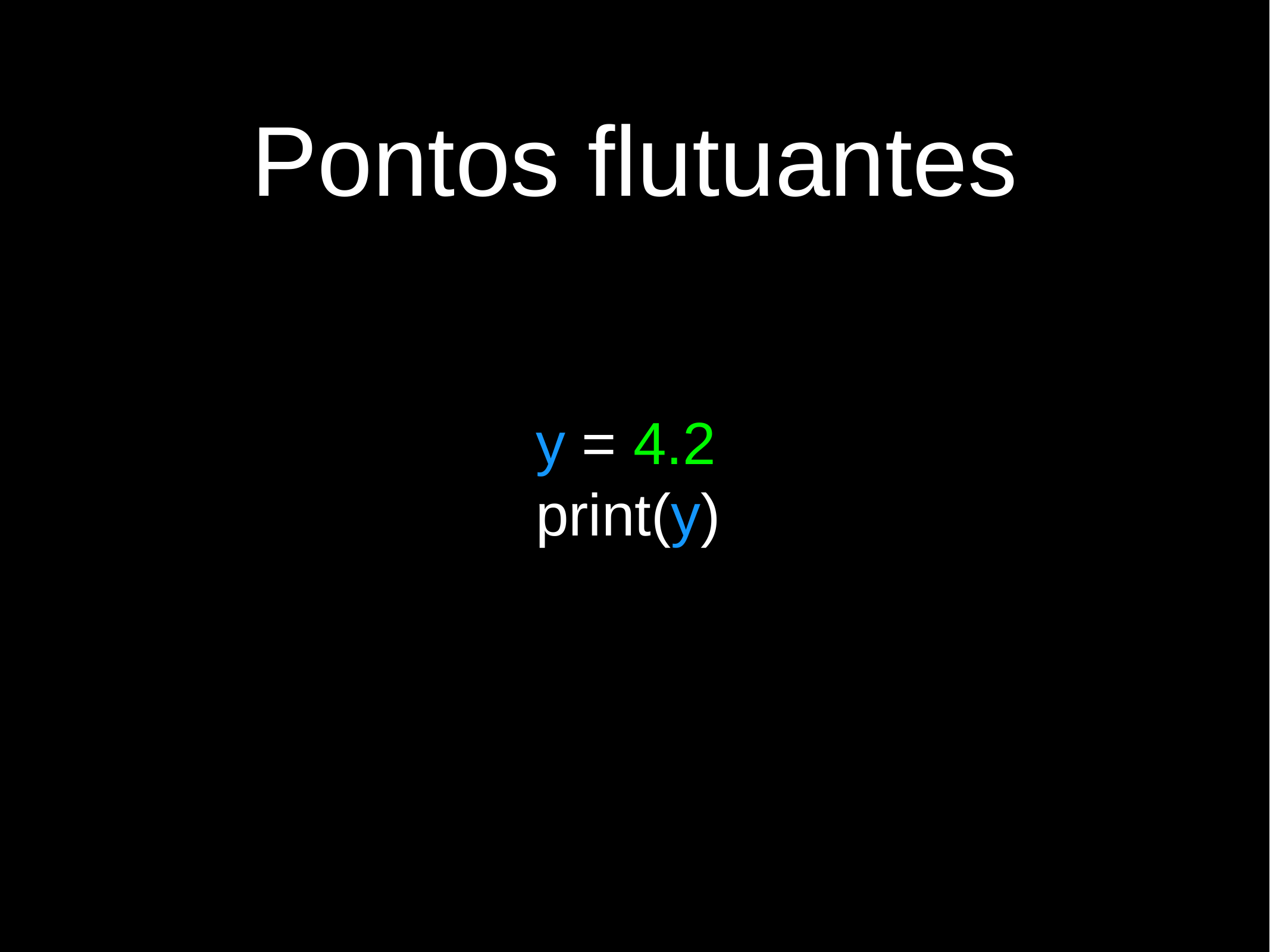

# Pontos flutuantes
y = 4.2
print(y)